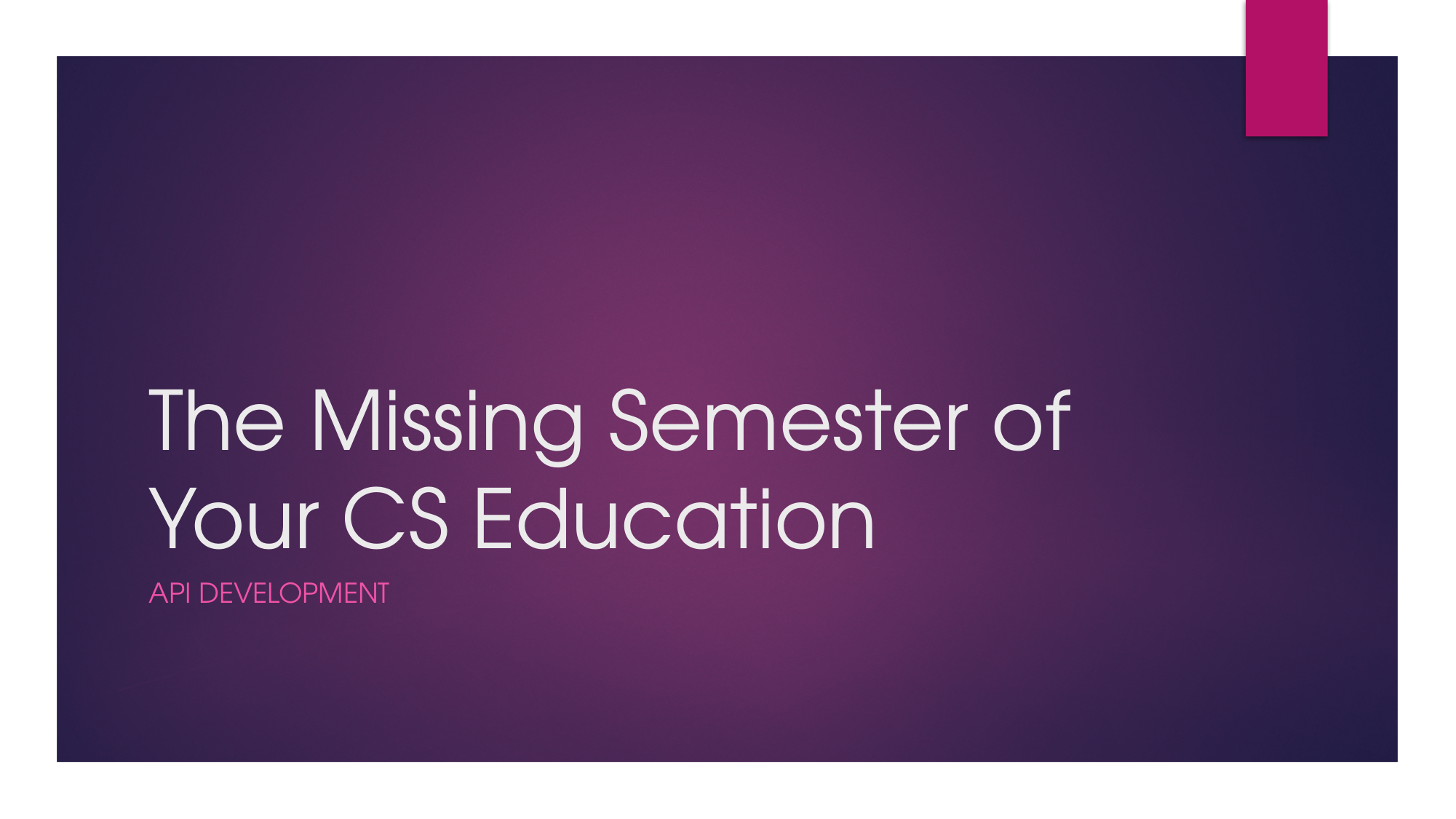

# The Missing Semester of Your CS Education
API Development